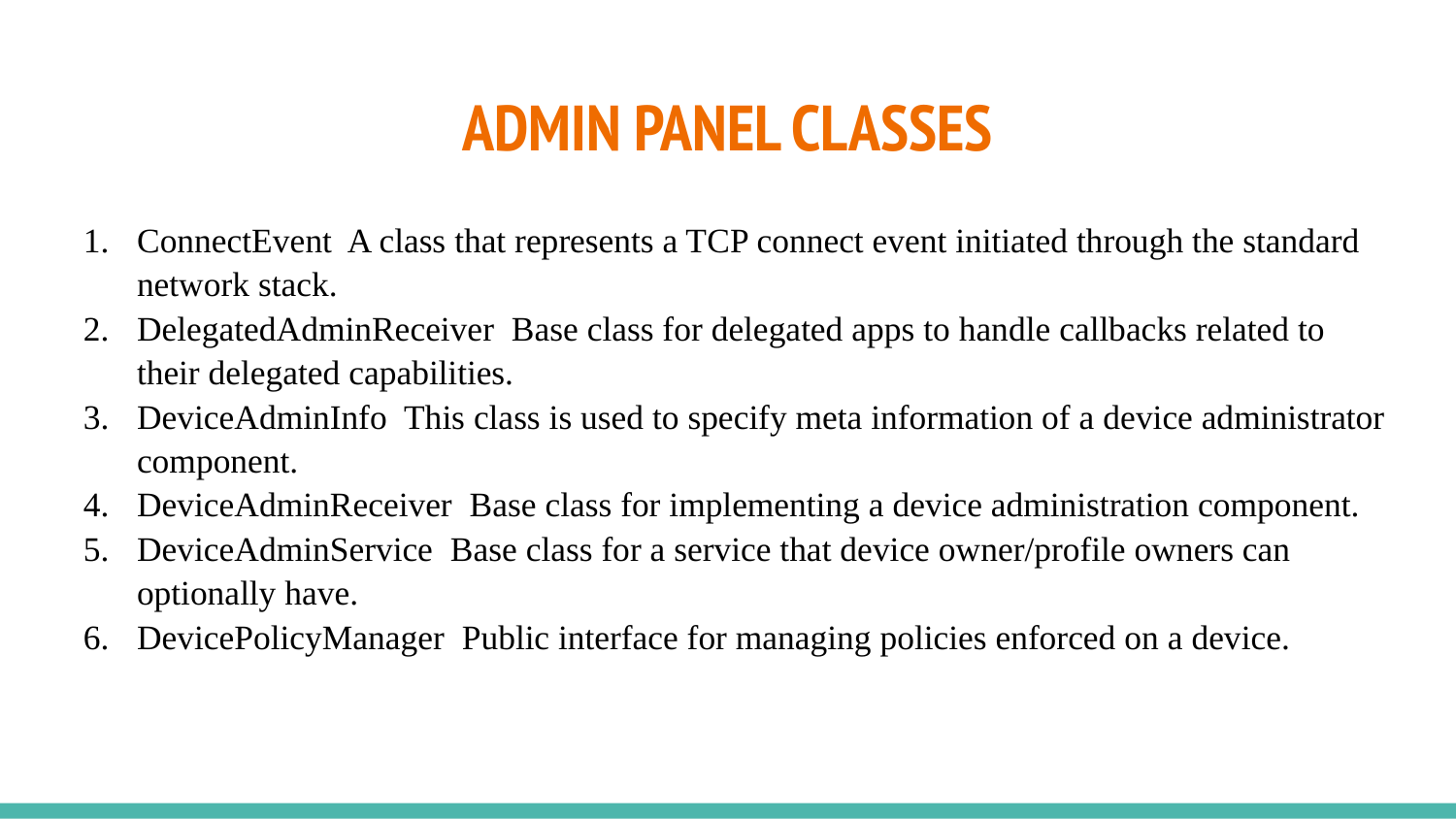

# ADMIN PANEL CLASSES
ConnectEvent  A class that represents a TCP connect event initiated through the standard network stack.
DelegatedAdminReceiver  Base class for delegated apps to handle callbacks related to their delegated capabilities.
DeviceAdminInfo  This class is used to specify meta information of a device administrator component.
DeviceAdminReceiver  Base class for implementing a device administration component.
DeviceAdminService  Base class for a service that device owner/profile owners can optionally have.
DevicePolicyManager  Public interface for managing policies enforced on a device.